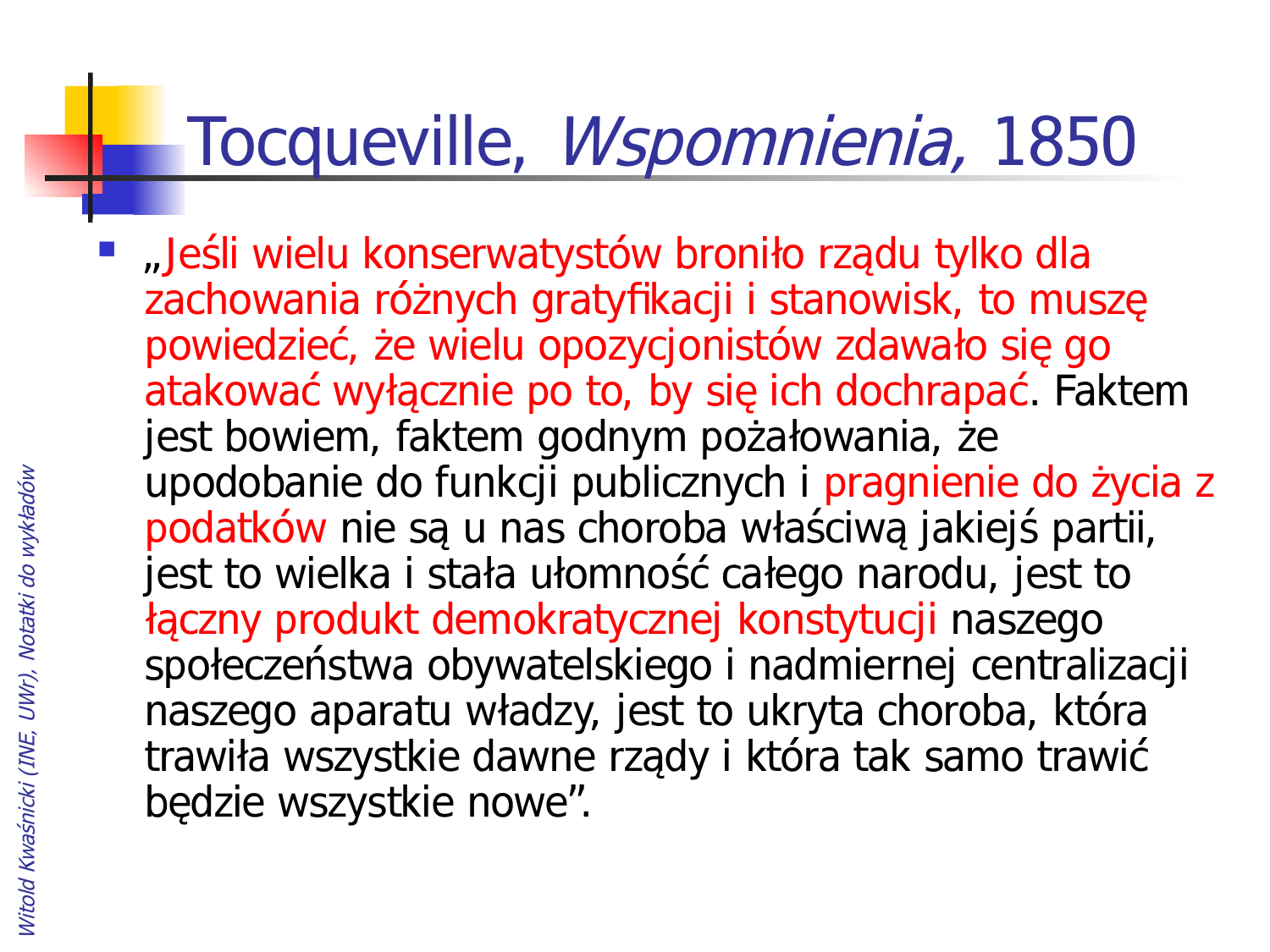

# Tocqueville, Wspomnienia, 1850
„Jeśli wielu konserwatystów broniło rządu tylko dla zachowania różnych gratyfikacji i stanowisk, to muszę powiedzieć, że wielu opozycjonistów zdawało się go atakować wyłącznie po to, by się ich dochrapać. Faktem jest bowiem, faktem godnym pożałowania, że upodobanie do funkcji publicznych i pragnienie do życia z podatków nie są u nas choroba właściwą jakiejś partii, jest to wielka i stała ułomność całego narodu, jest to łączny produkt demokratycznej konstytucji naszego społeczeństwa obywatelskiego i nadmiernej centralizacji naszego aparatu władzy, jest to ukryta choroba, która trawiła wszystkie dawne rządy i która tak samo trawić będzie wszystkie nowe”.
Witold Kwaśnicki (INE, UWr), Notatki do wykładów